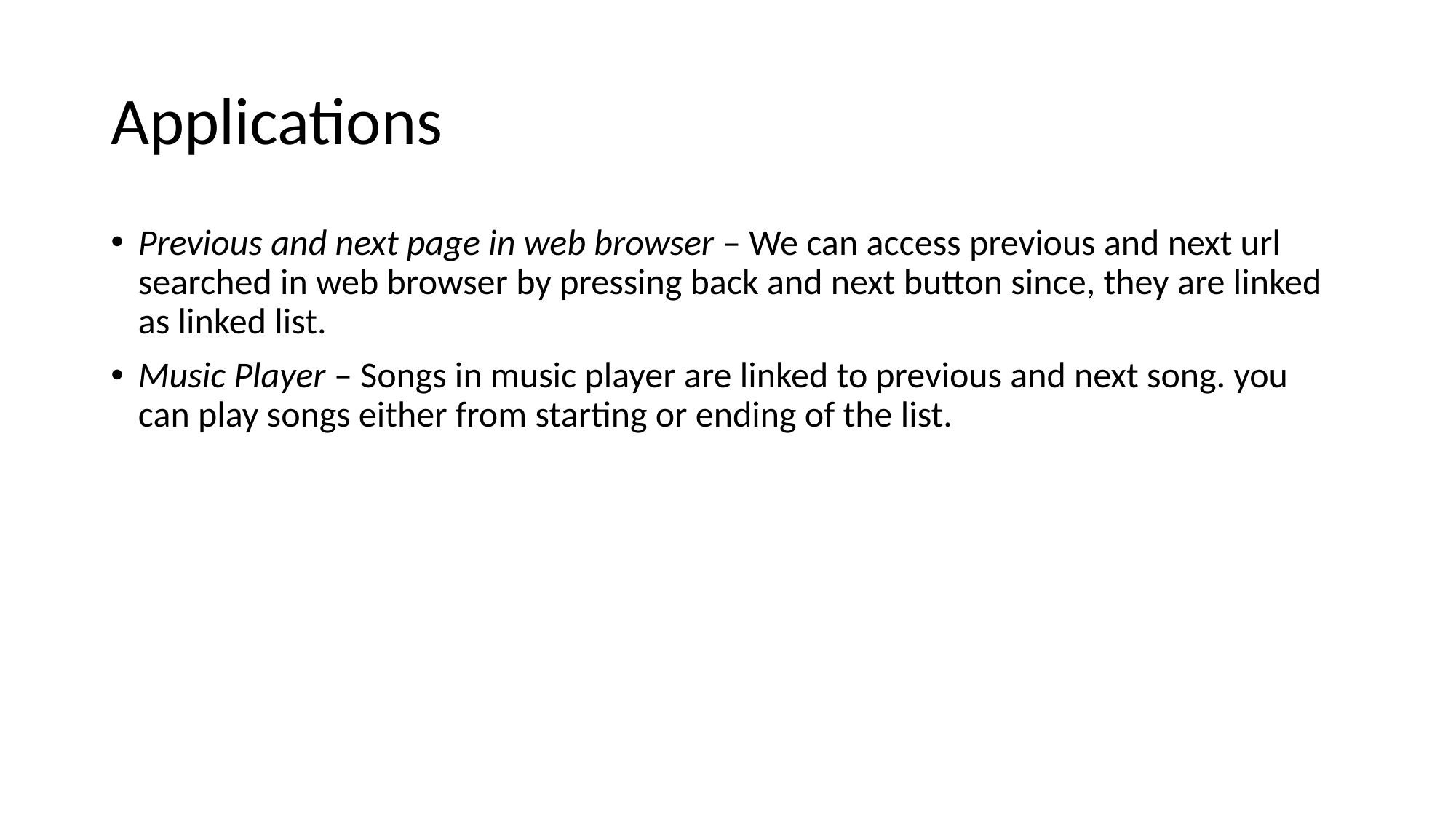

# Applications
Previous and next page in web browser – We can access previous and next url searched in web browser by pressing back and next button since, they are linked as linked list.
Music Player – Songs in music player are linked to previous and next song. you can play songs either from starting or ending of the list.